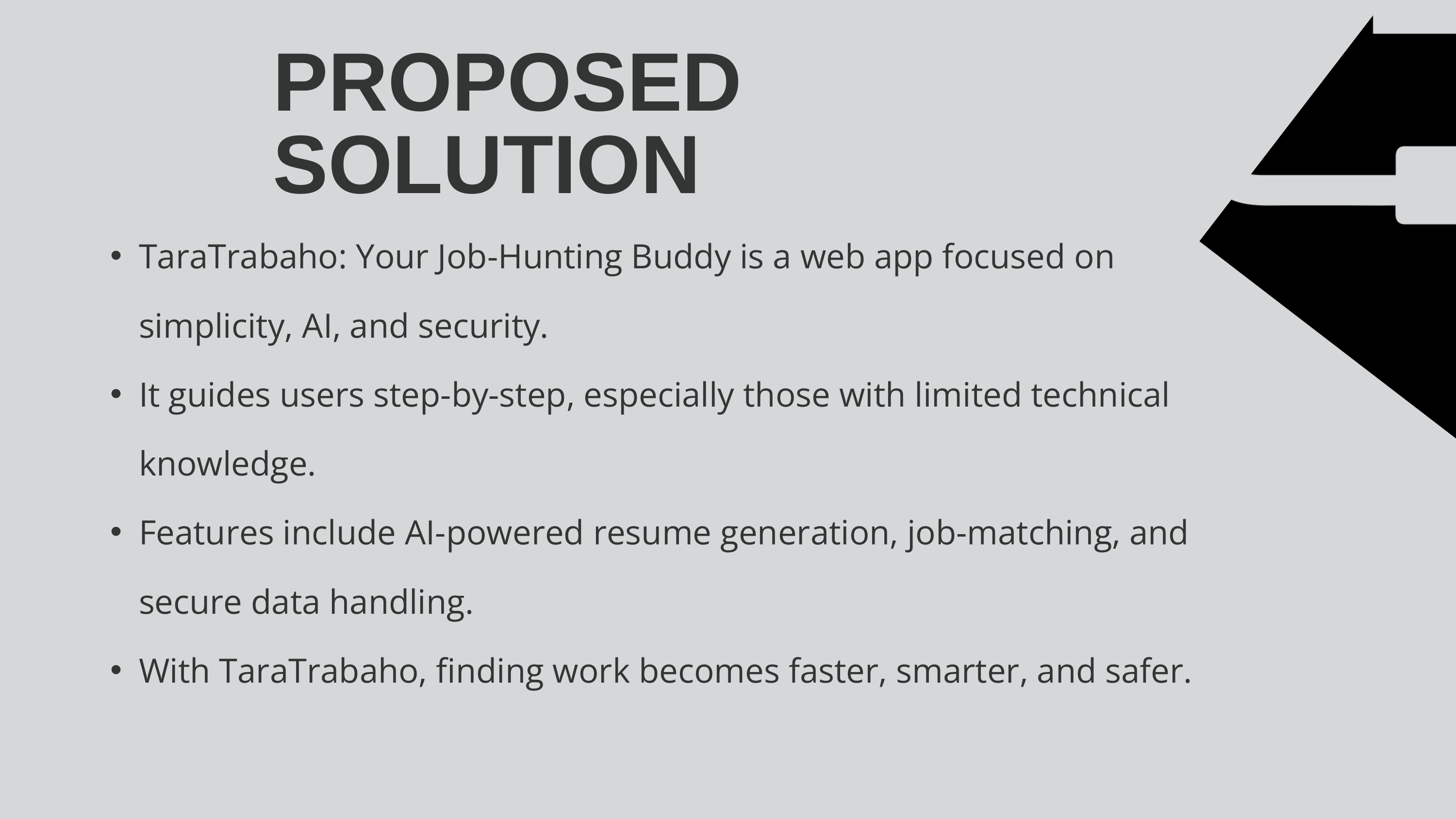

PROPOSED SOLUTION
TaraTrabaho: Your Job-Hunting Buddy is a web app focused on simplicity, AI, and security.
It guides users step-by-step, especially those with limited technical knowledge.
Features include AI-powered resume generation, job-matching, and secure data handling.
With TaraTrabaho, finding work becomes faster, smarter, and safer.